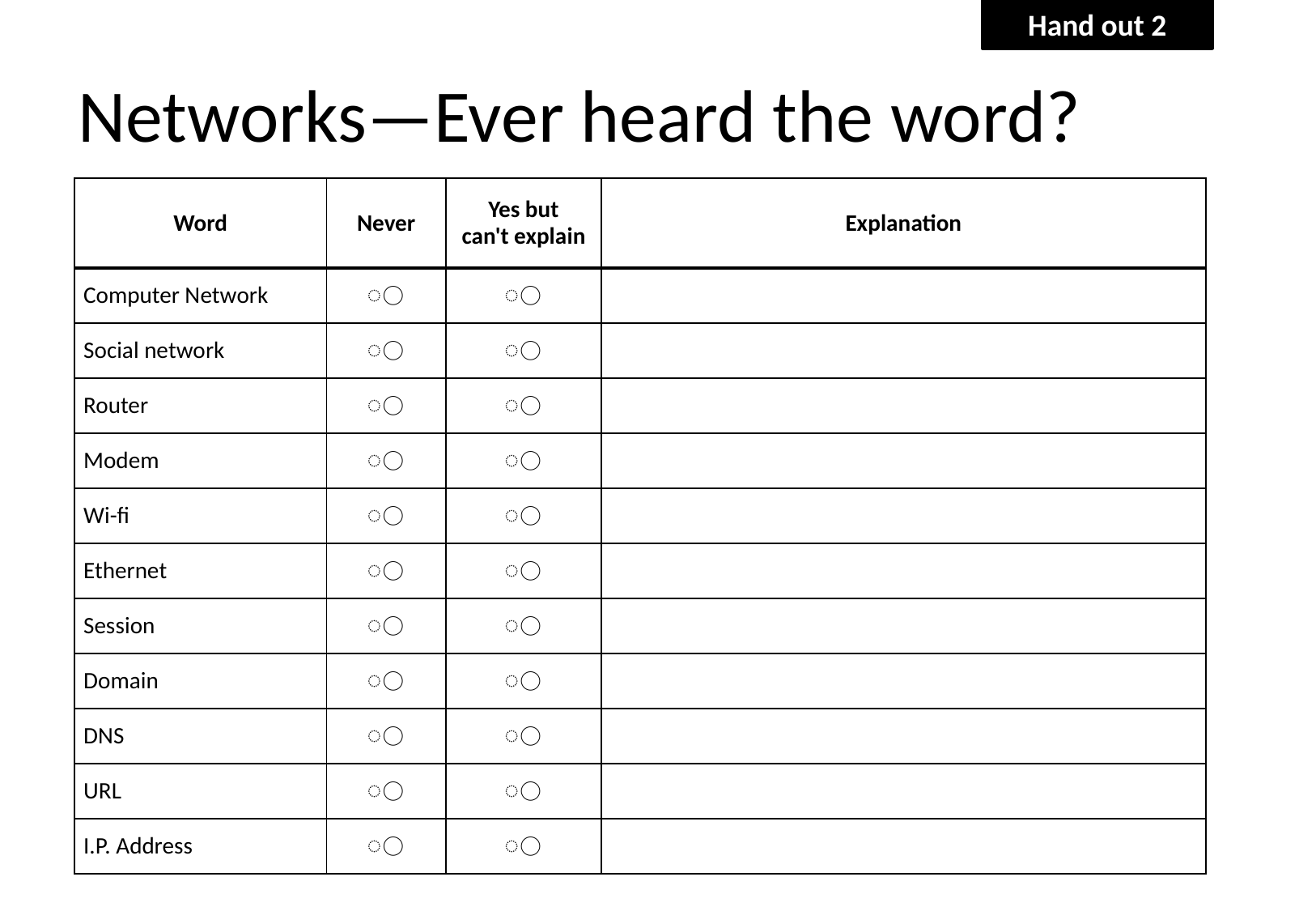

Hand out 2
# Networks—Ever heard the word?
| Word | Never | Yes but can't explain | Explanation |
| --- | --- | --- | --- |
| Computer Network | ⃝ | ⃝ |  |
| Social network | ⃝ | ⃝ |  |
| Router | ⃝ | ⃝ |  |
| Modem | ⃝ | ⃝ |  |
| Wi-fi | ⃝ | ⃝ |  |
| Ethernet | ⃝ | ⃝ |  |
| Session | ⃝ | ⃝ |  |
| Domain | ⃝ | ⃝ |  |
| DNS | ⃝ | ⃝ |  |
| URL | ⃝ | ⃝ |  |
| I.P. Address | ⃝ | ⃝ |  |